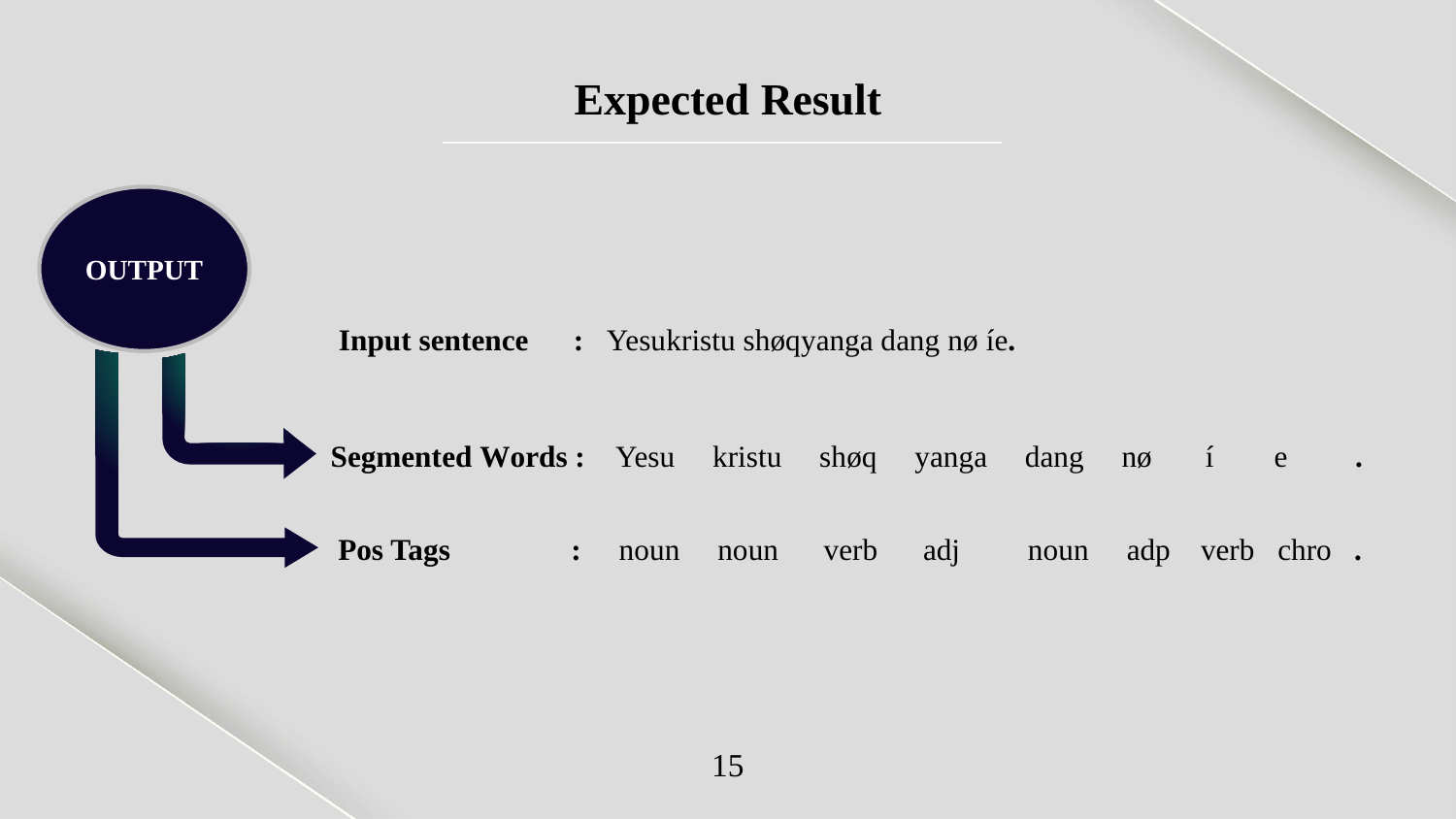

Expected Result
OUTPUT
Input sentence      :   Yesukristu shøqyanga dang nø íe.

Segmented Words :    Yesu     kristu     shøq     yanga     dang     nø       í        e         .
 Pos Tags                :     noun     noun      verb      adj         noun     adp    verb   chro   .
15